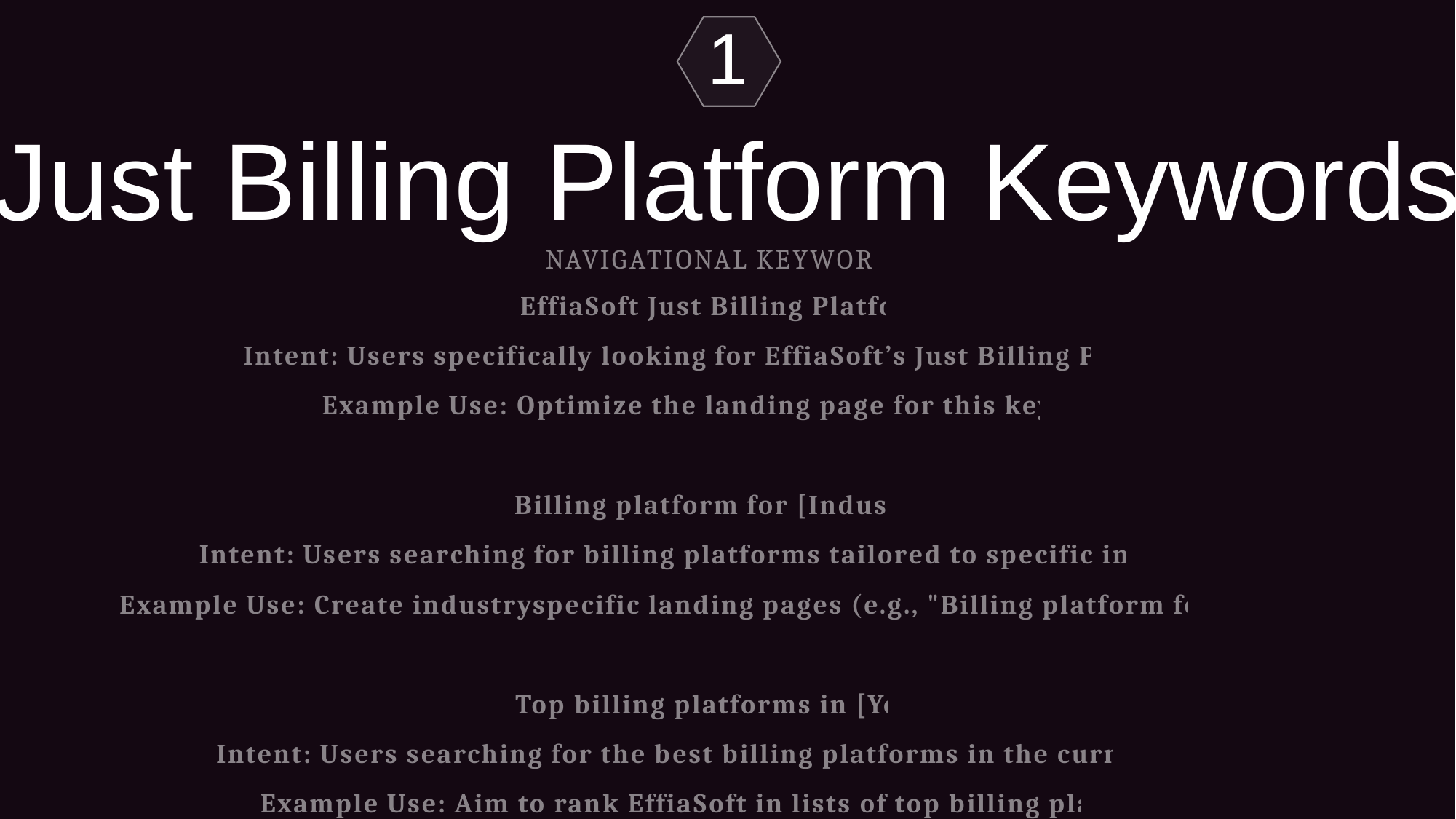

1

Just Billing Platform Keywords
NAVIGATIONAL KEYWORDS
EffiaSoft Just Billing Platform
Intent: Users specifically looking for EffiaSoft’s Just Billing Platform.
Example Use: Optimize the landing page for this keyword.

Billing platform for [Industry]
Intent: Users searching for billing platforms tailored to specific industries.
Example Use: Create industryspecific landing pages (e.g., "Billing platform for retail").

Top billing platforms in [Year]
Intent: Users searching for the best billing platforms in the current year.
Example Use: Aim to rank EffiaSoft in lists of top billing platforms.